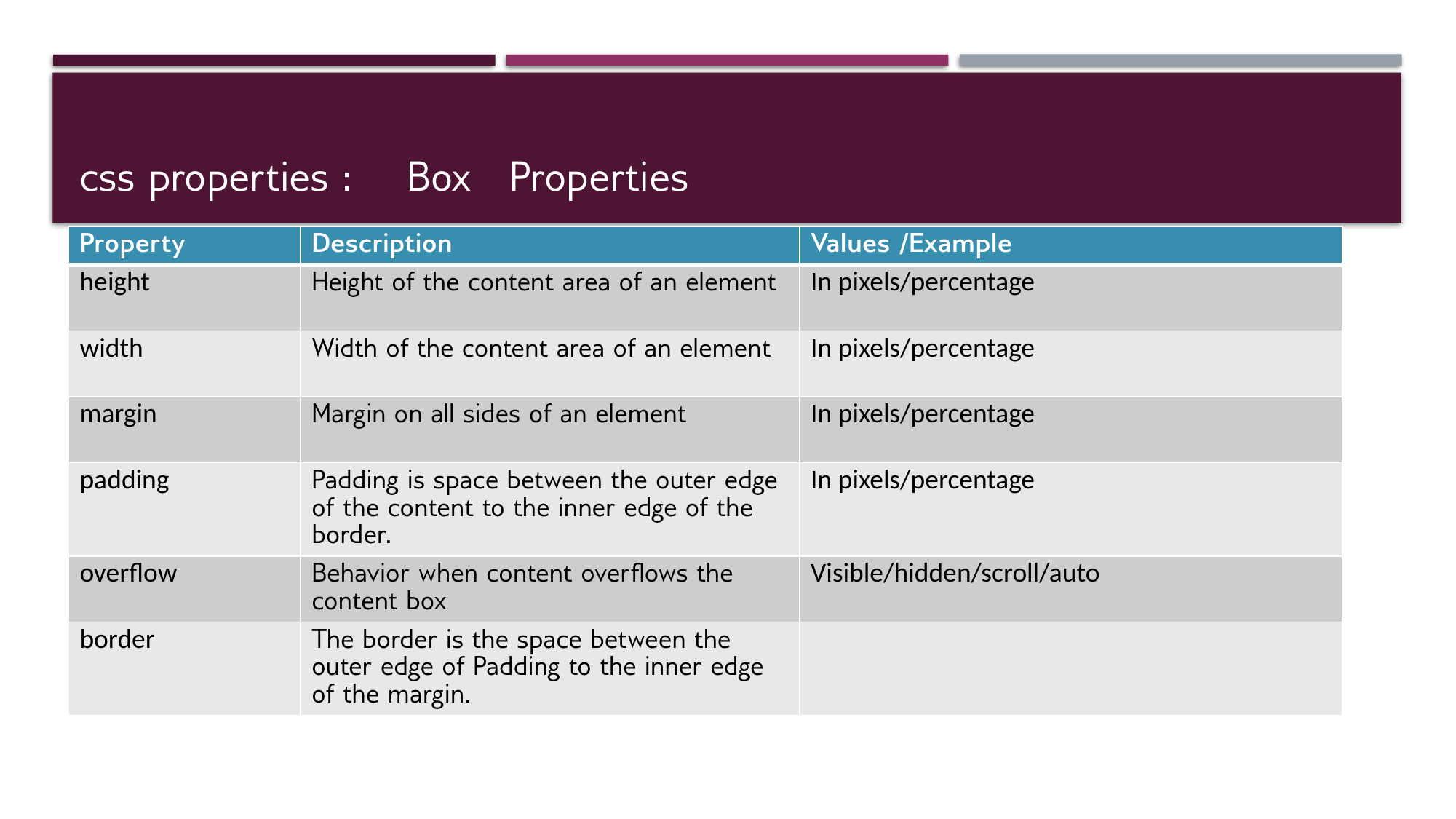

# css properties : 	Box   Properties
| Property | Description | Values /Example |
| --- | --- | --- |
| height | Height of the content area of an element | In pixels/percentage |
| width | Width of the content area of an element | In pixels/percentage |
| margin | Margin on all sides of an element | In pixels/percentage |
| padding | Padding is space between the outer edge of the content to the inner edge of the border. | In pixels/percentage |
| overflow | Behavior when content overflows the content box | Visible/hidden/scroll/auto |
| border | The border is the space between the outer edge of Padding to the inner edge of the margin. |  |